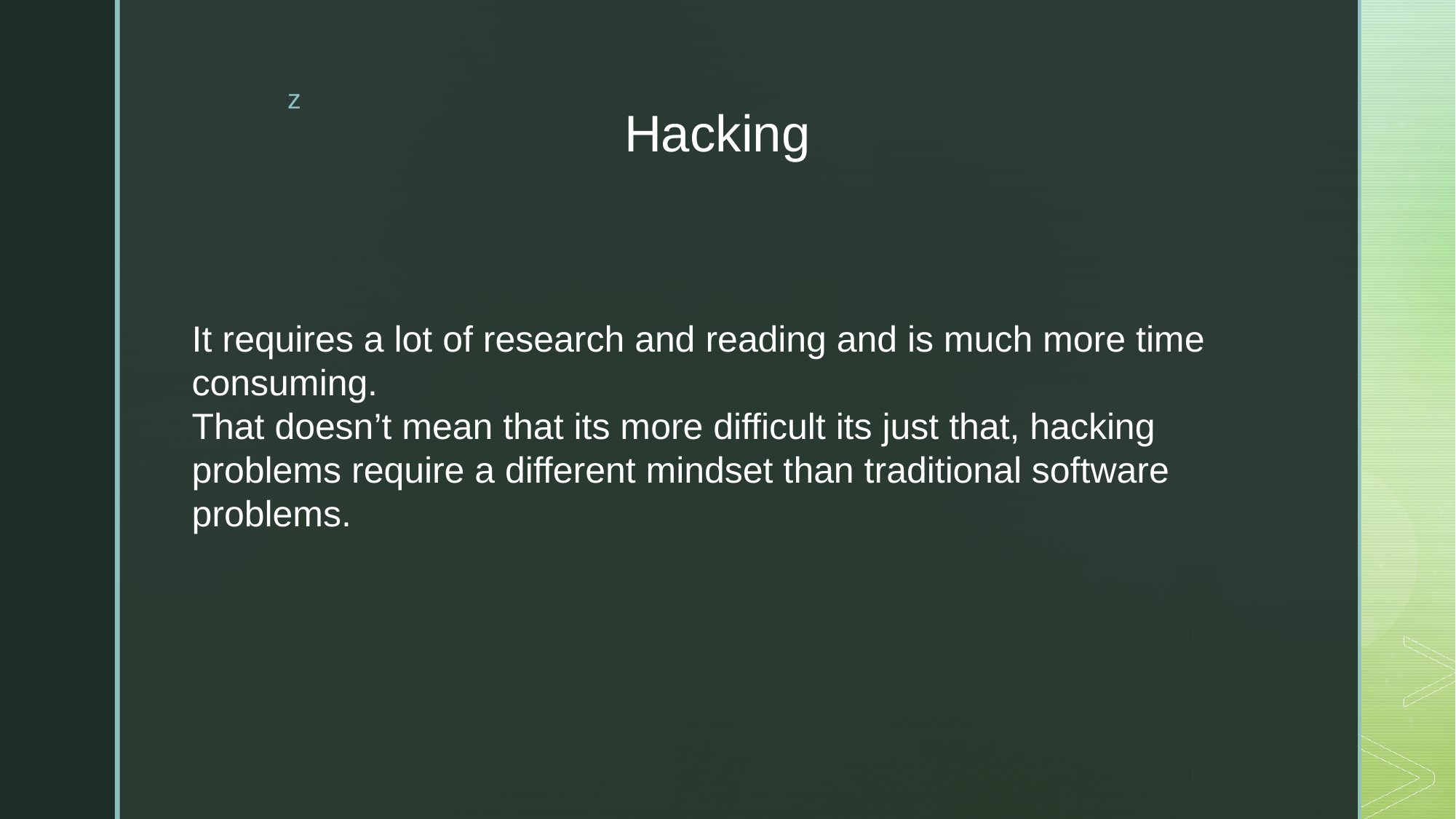

# Hacking
It requires a lot of research and reading and is much more time consuming.
That doesn’t mean that its more difficult its just that, hacking problems require a different mindset than traditional software problems.